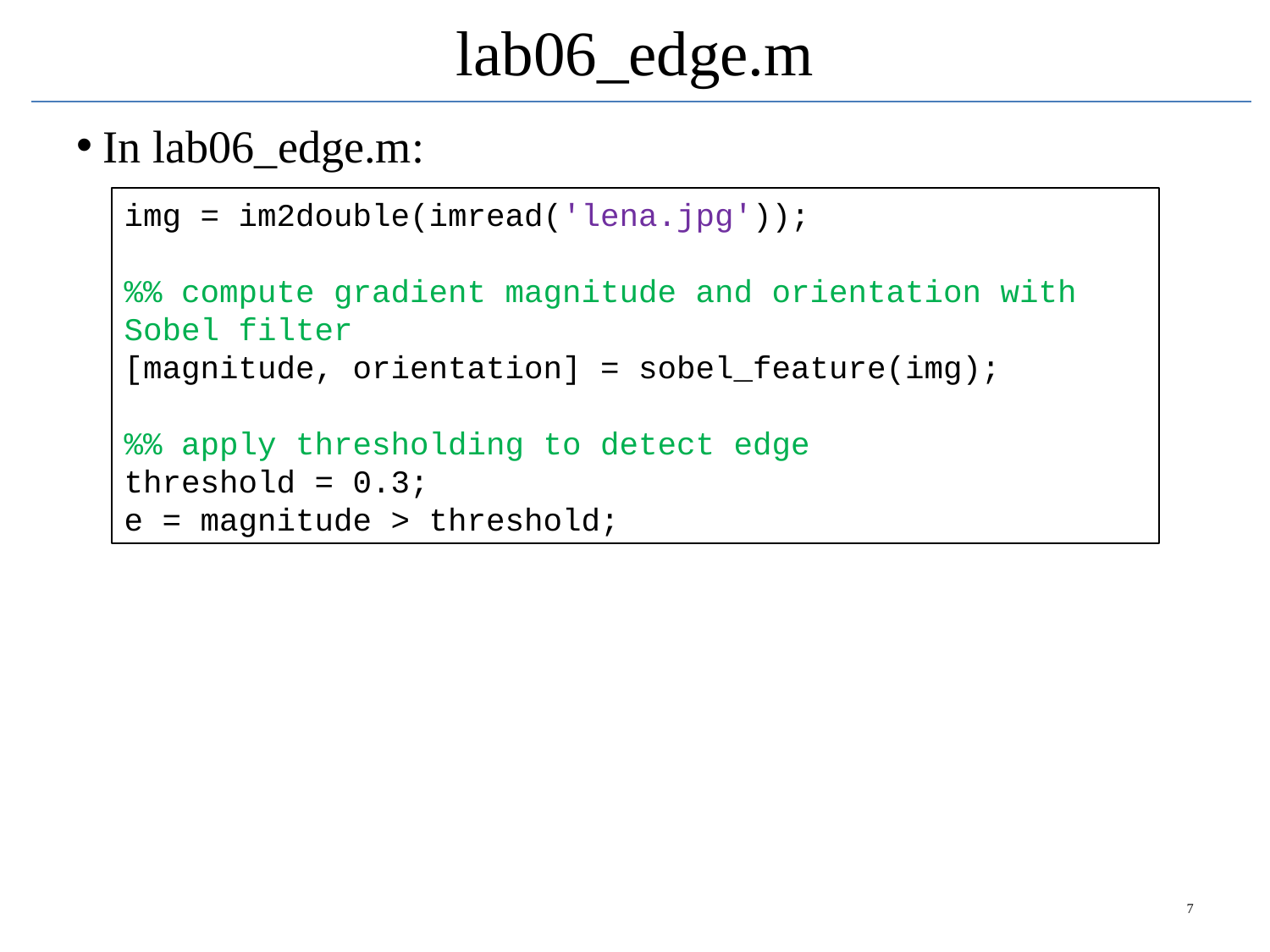

# lab06_edge.m
In lab06_edge.m:
img = im2double(imread('lena.jpg'));

%% compute gradient magnitude and orientation with Sobel filter
[magnitude, orientation] = sobel_feature(img);

%% apply thresholding to detect edge
threshold = 0.3;
e = magnitude > threshold;
7